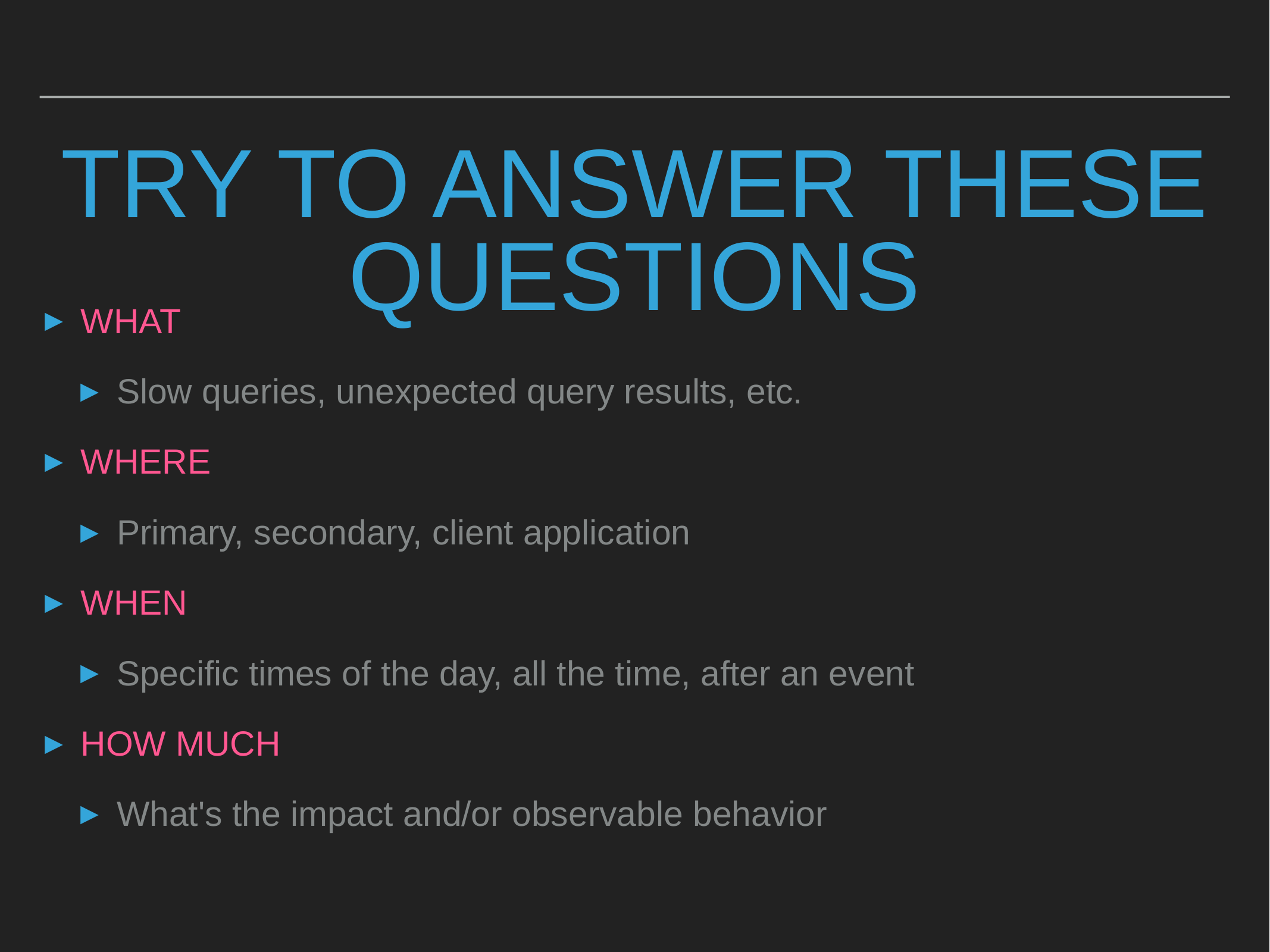

# Try to answer these questions
WHAT
Slow queries, unexpected query results, etc.
WHERE
Primary, secondary, client application
WHEN
Specific times of the day, all the time, after an event
HOW MUCH
What's the impact and/or observable behavior